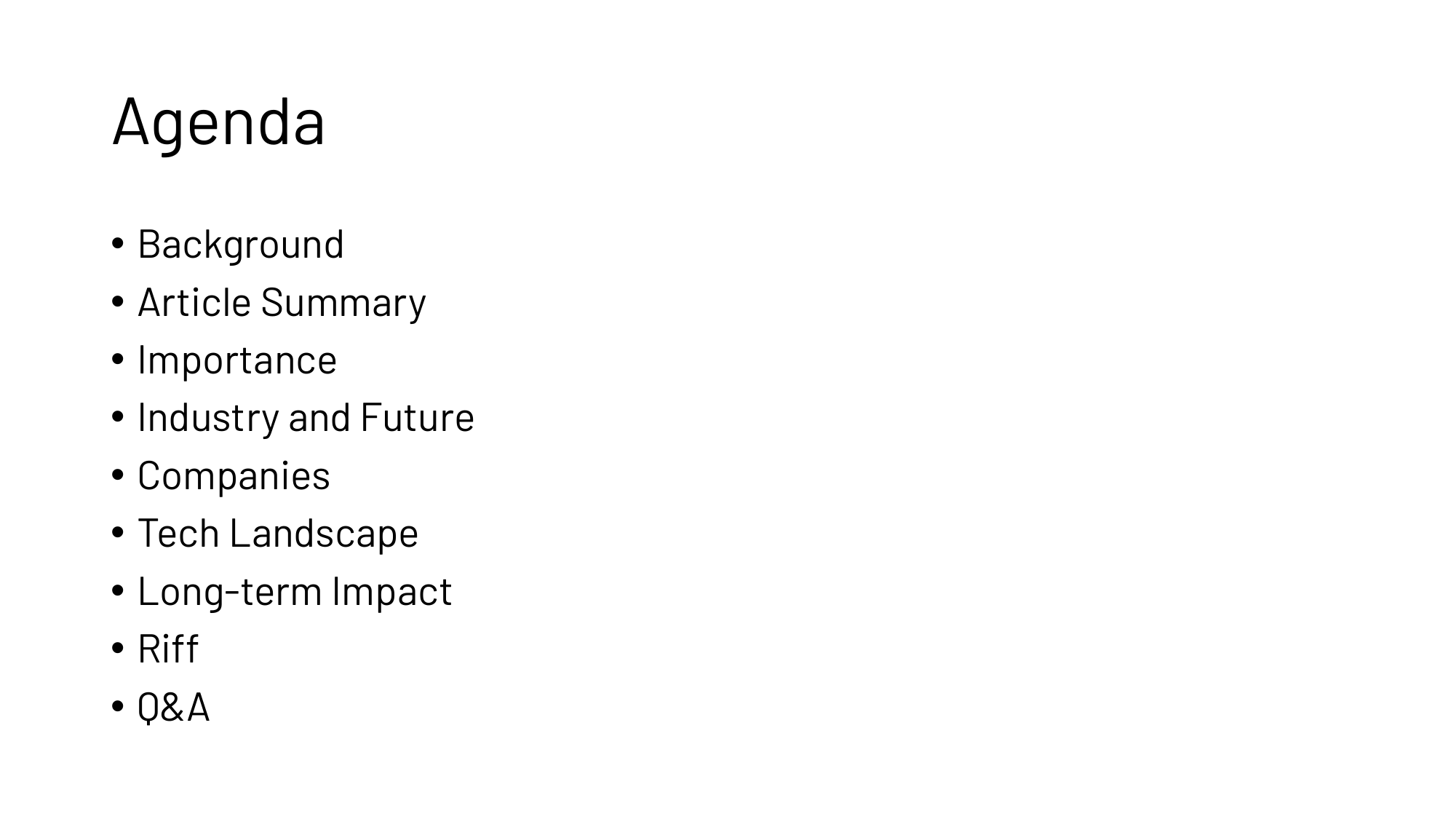

# Agenda
Background
Article Summary
Importance
Industry and Future
Companies
Tech Landscape
Long-term Impact
Riff
Q&A